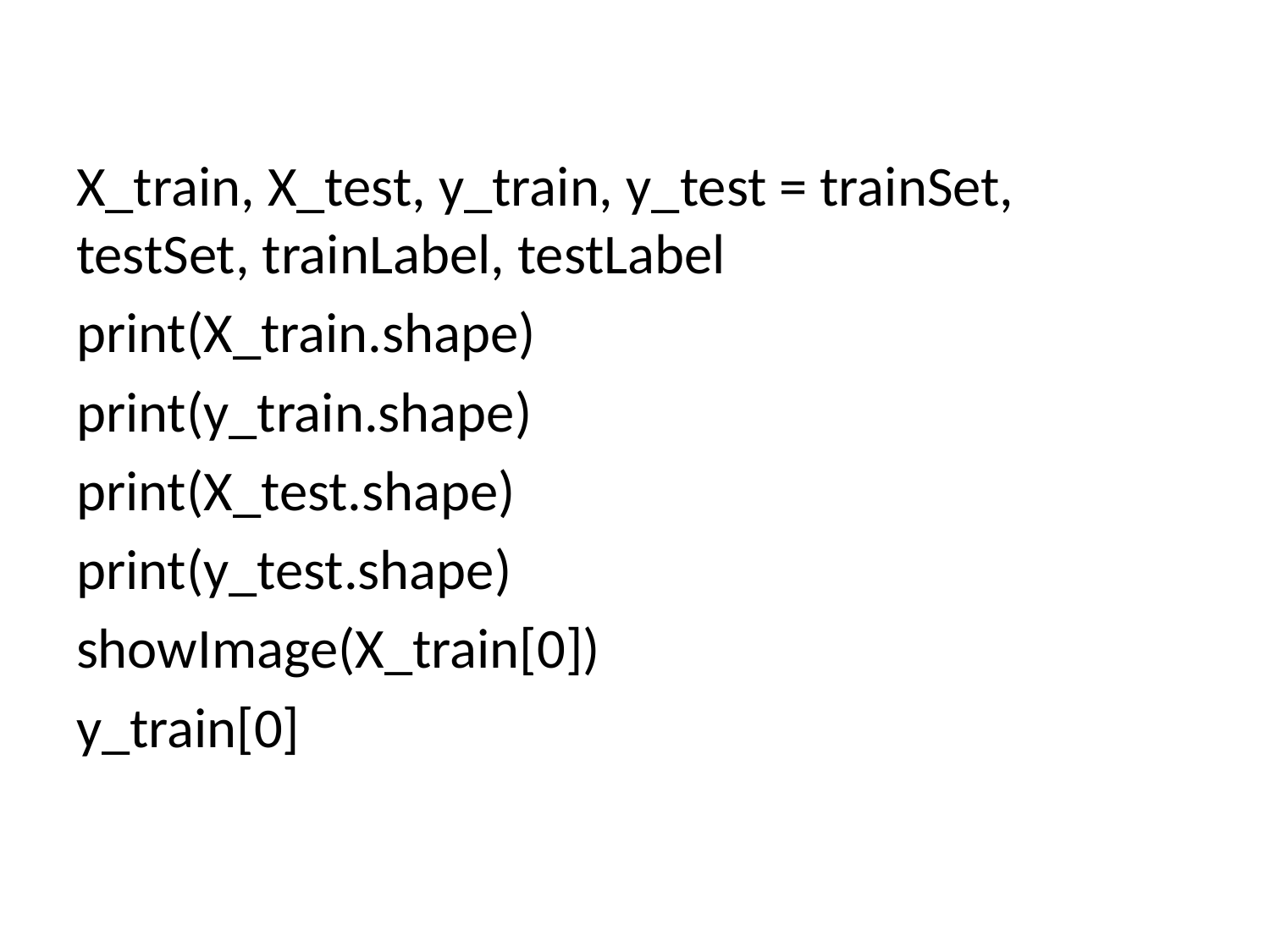

#
X_train, X_test, y_train, y_test = trainSet, testSet, trainLabel, testLabel
print(X_train.shape)
print(y_train.shape)
print(X_test.shape)
print(y_test.shape)
showImage(X_train[0])
y_train[0]